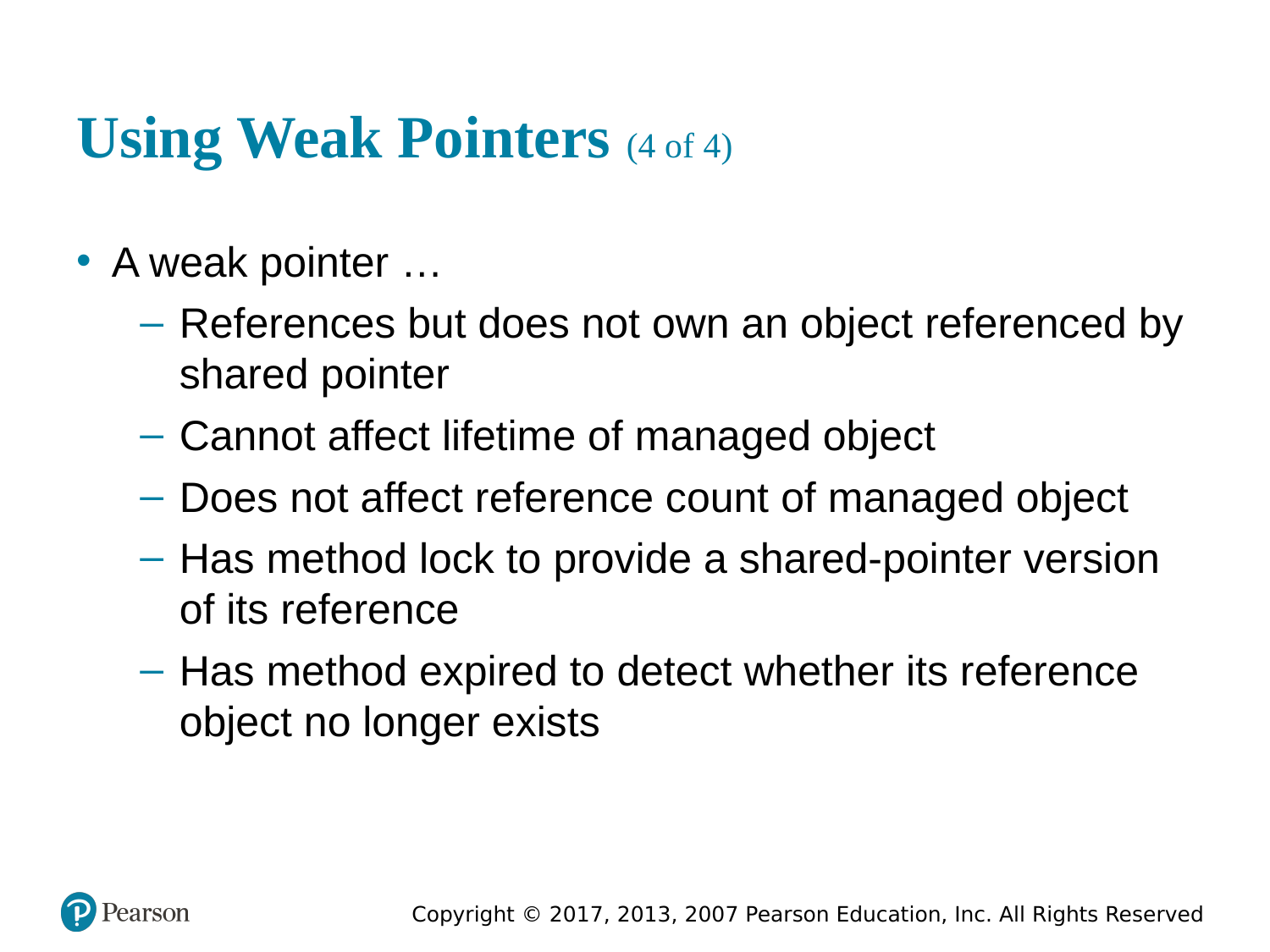

# Using Weak Pointers (4 of 4)
A weak pointer …
References but does not own an object referenced by shared pointer
Cannot affect lifetime of managed object
Does not affect reference count of managed object
Has method lock to provide a shared-pointer version of its reference
Has method expired to detect whether its reference object no longer exists